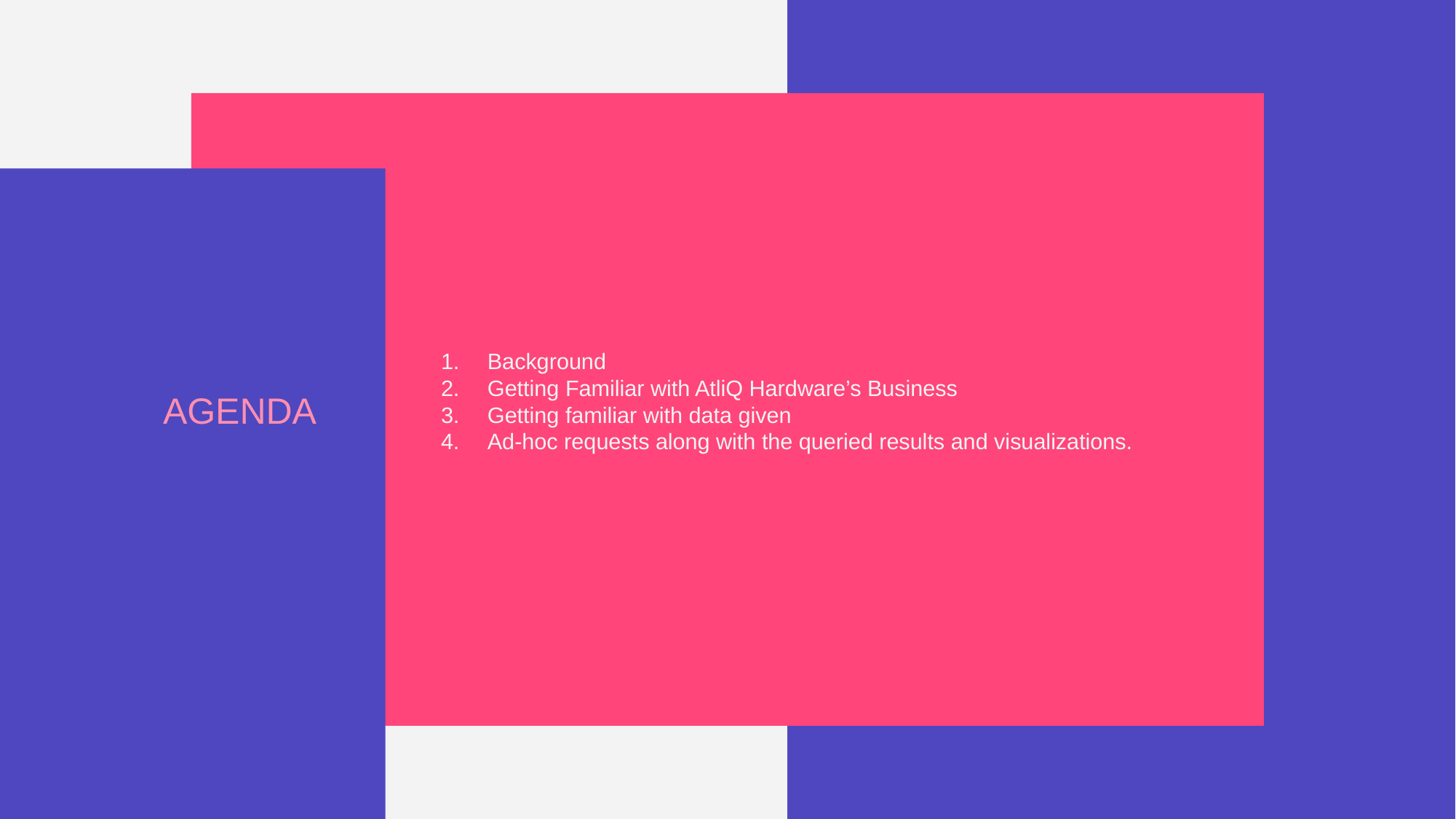

Background
Getting Familiar with AtliQ Hardware’s Business
Getting familiar with data given
Ad-hoc requests along with the queried results and visualizations.
# AGENDA